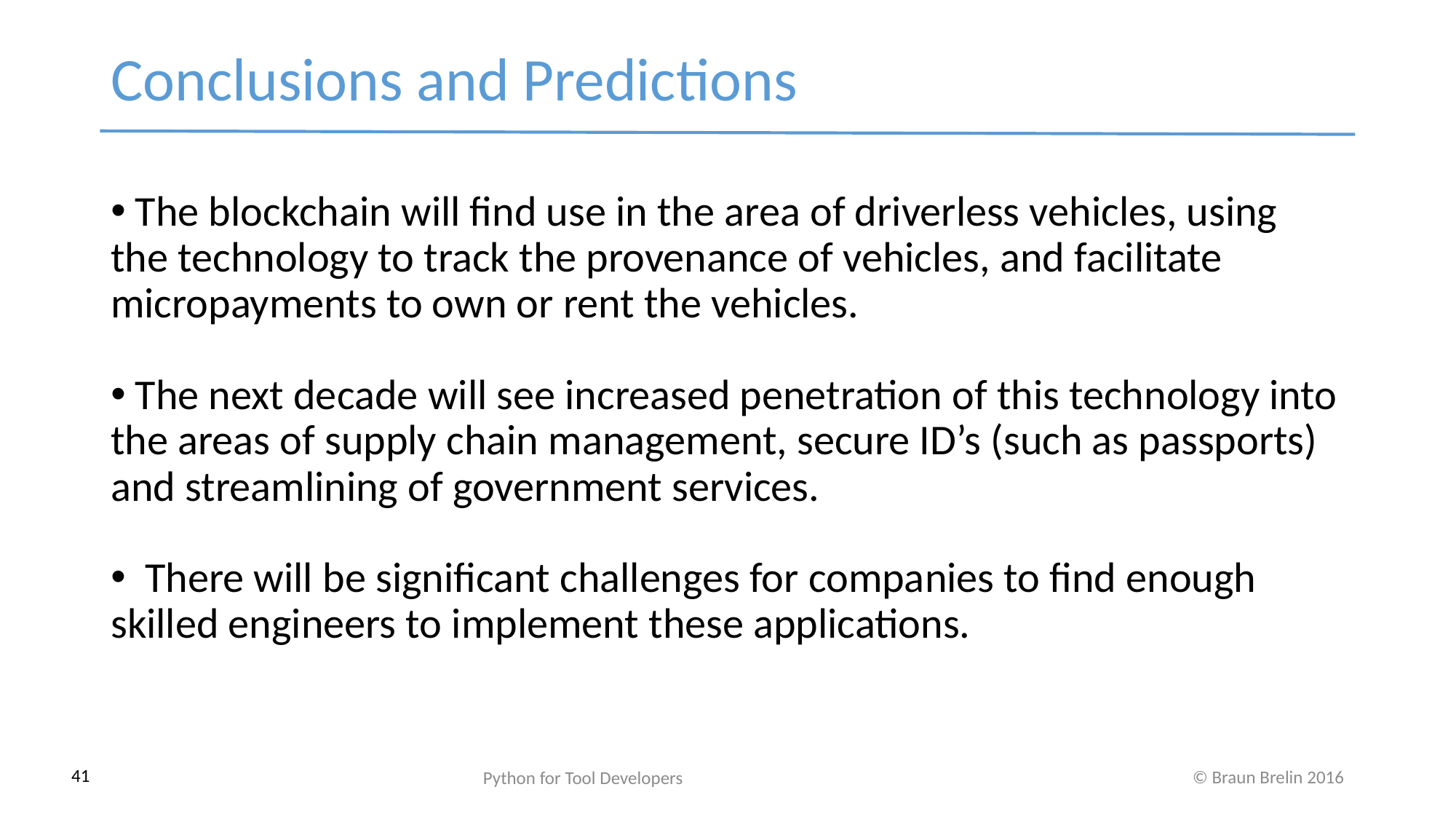

Conclusions and Predictions

 The blockchain will find use in the area of driverless vehicles, using the technology to track the provenance of vehicles, and facilitate micropayments to own or rent the vehicles.

 The next decade will see increased penetration of this technology into the areas of supply chain management, secure ID’s (such as passports) and streamlining of government services.

  There will be significant challenges for companies to find enough skilled engineers to implement these applications.

Python for Tool Developers
41